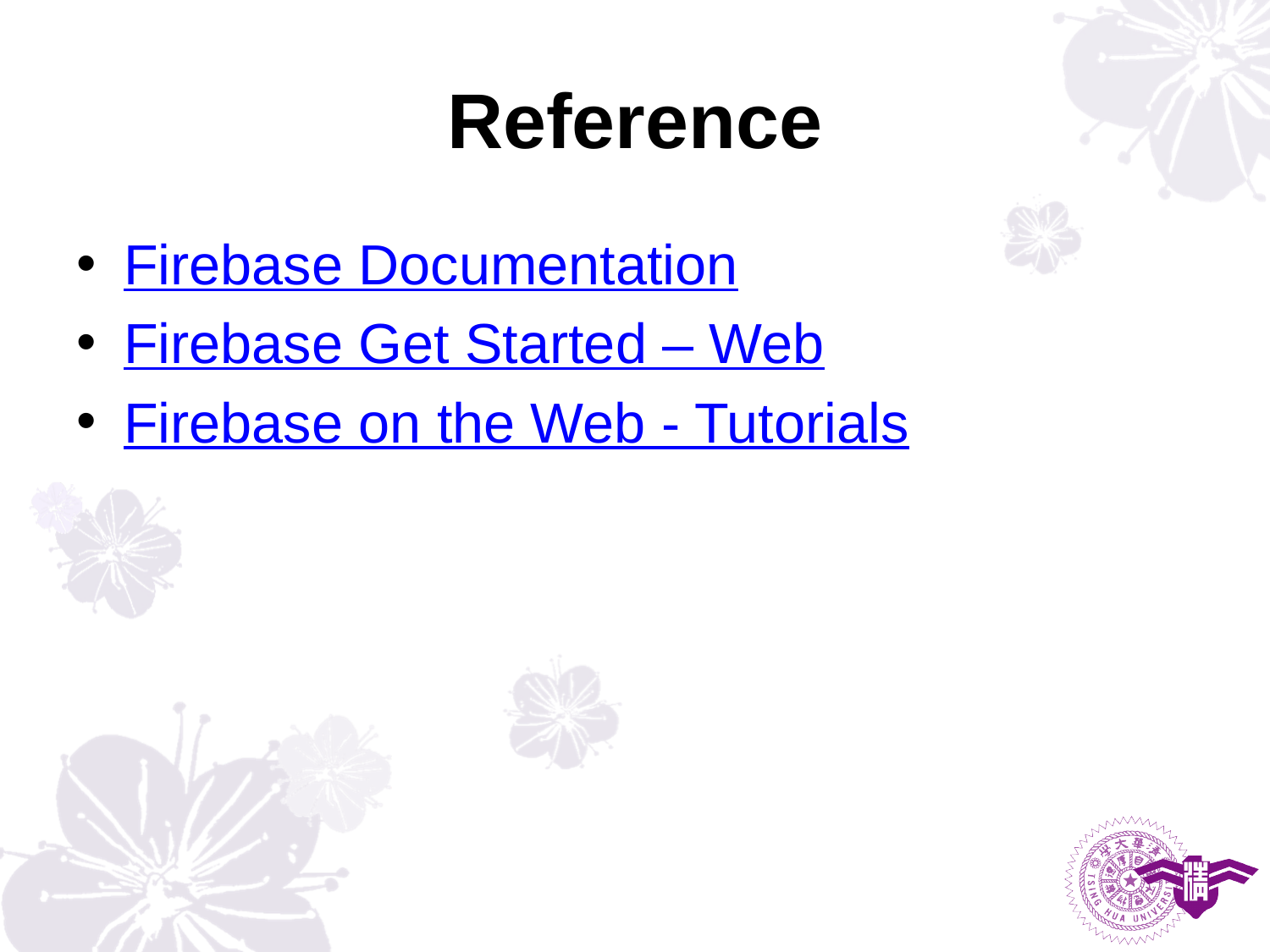

# Reference
Firebase Documentation
Firebase Get Started – Web
Firebase on the Web - Tutorials